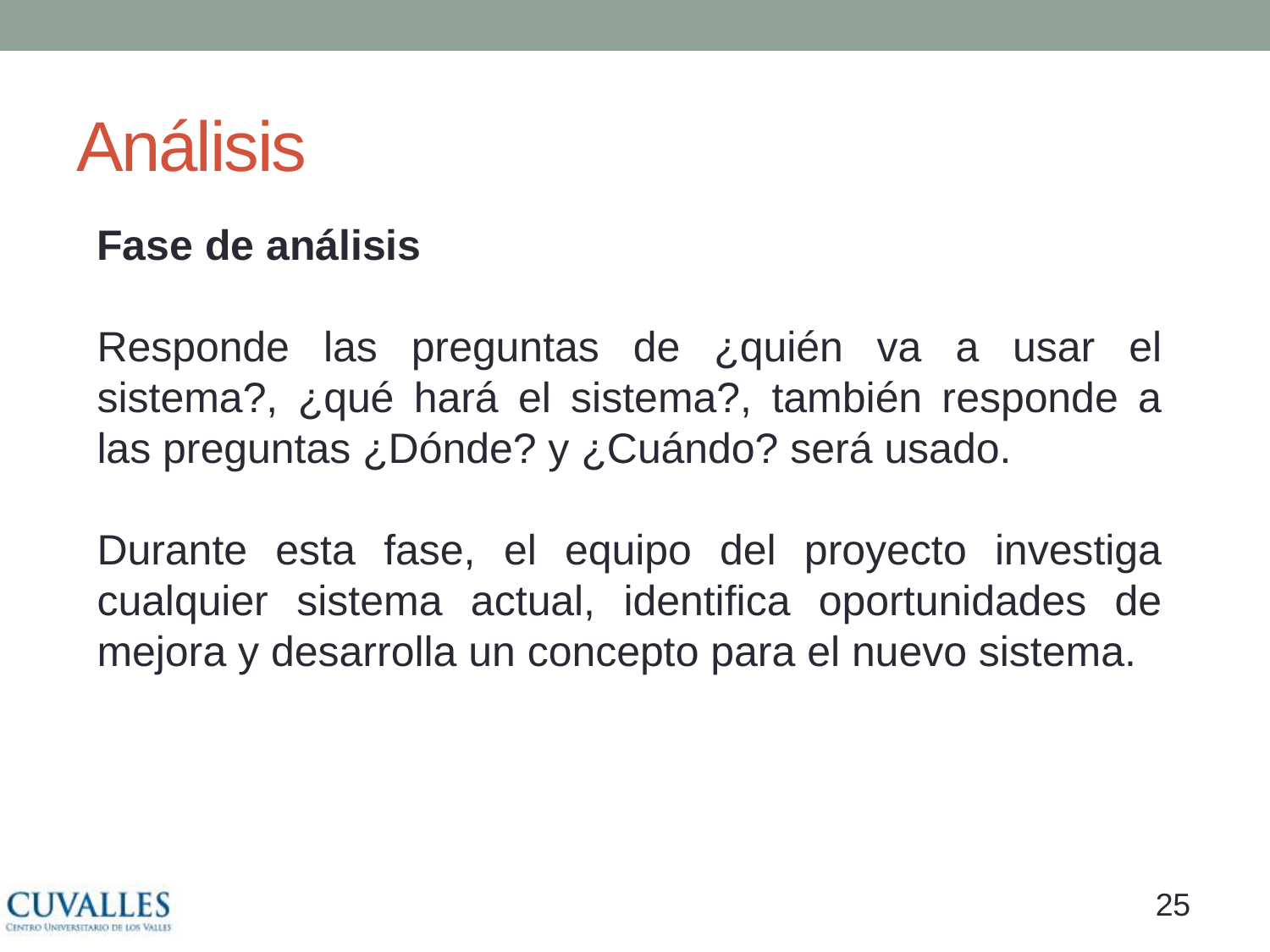

# Análisis
Fase de análisis

Responde las preguntas de ¿quién va a usar el sistema?, ¿qué hará el sistema?, también responde a las preguntas ¿Dónde? y ¿Cuándo? será usado.

Durante esta fase, el equipo del proyecto investiga cualquier sistema actual, identifica oportunidades de mejora y desarrolla un concepto para el nuevo sistema.

25